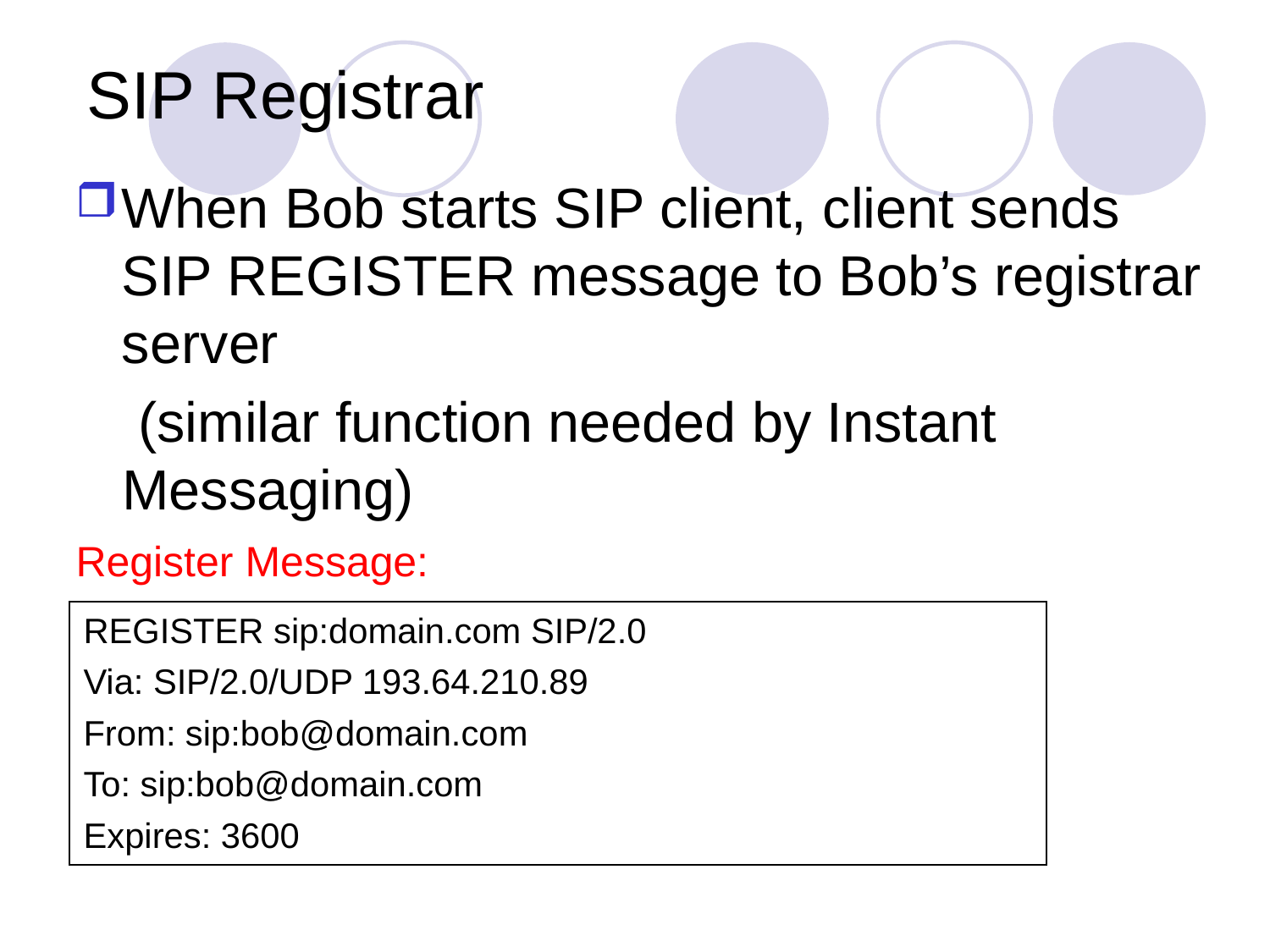

SIP Registrar
When Bob starts SIP client, client sends SIP REGISTER message to Bob’s registrar server
    (similar function needed by Instant Messaging)
Register Message:
REGISTER sip:domain.com SIP/2.0
Via: SIP/2.0/UDP 193.64.210.89
From: sip:bob@domain.com
To: sip:bob@domain.com
Expires: 3600